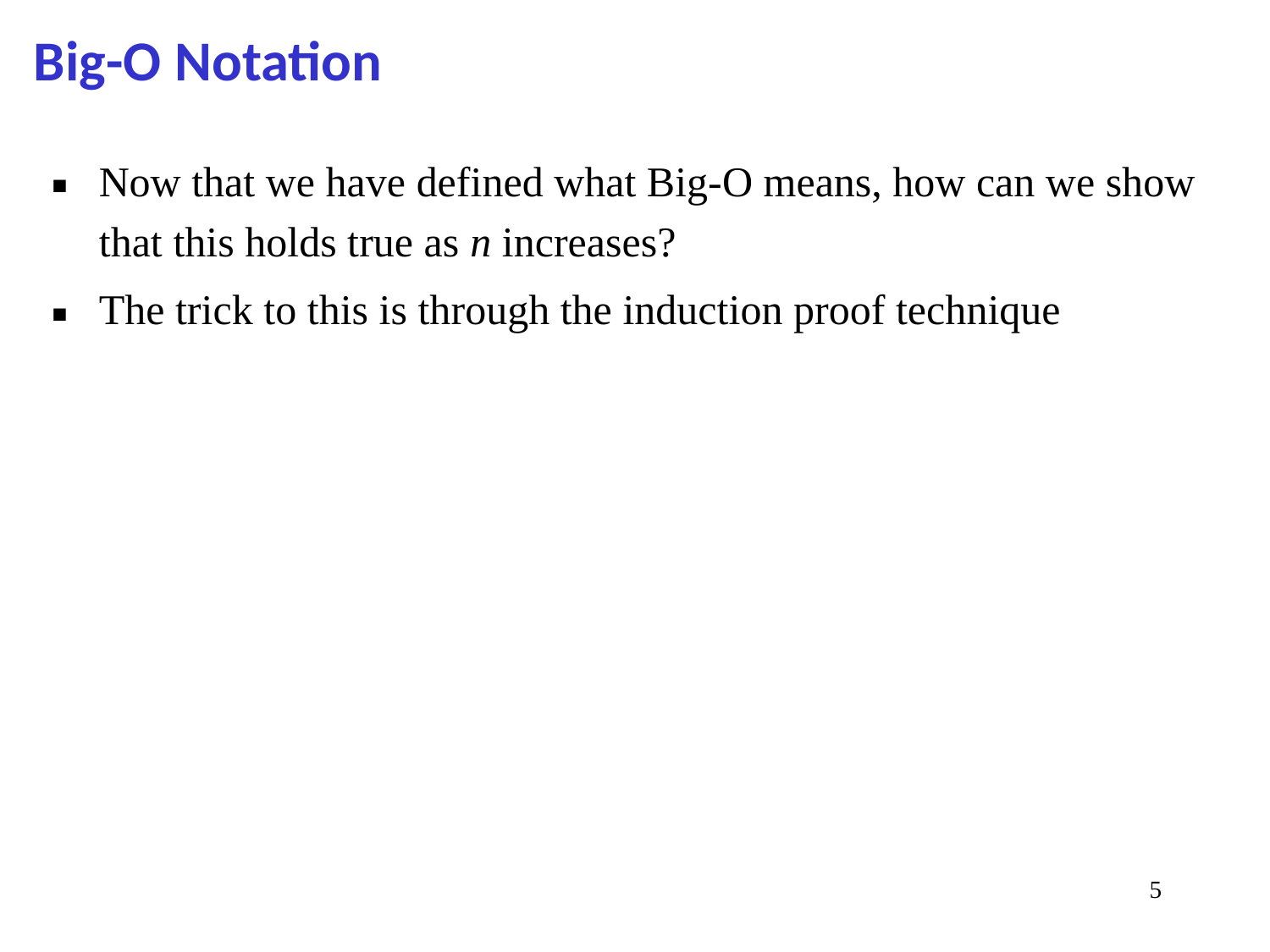

# Big-O Notation
Now that we have defined what Big-O means, how can we show that this holds true as n increases?
The trick to this is through the induction proof technique

5